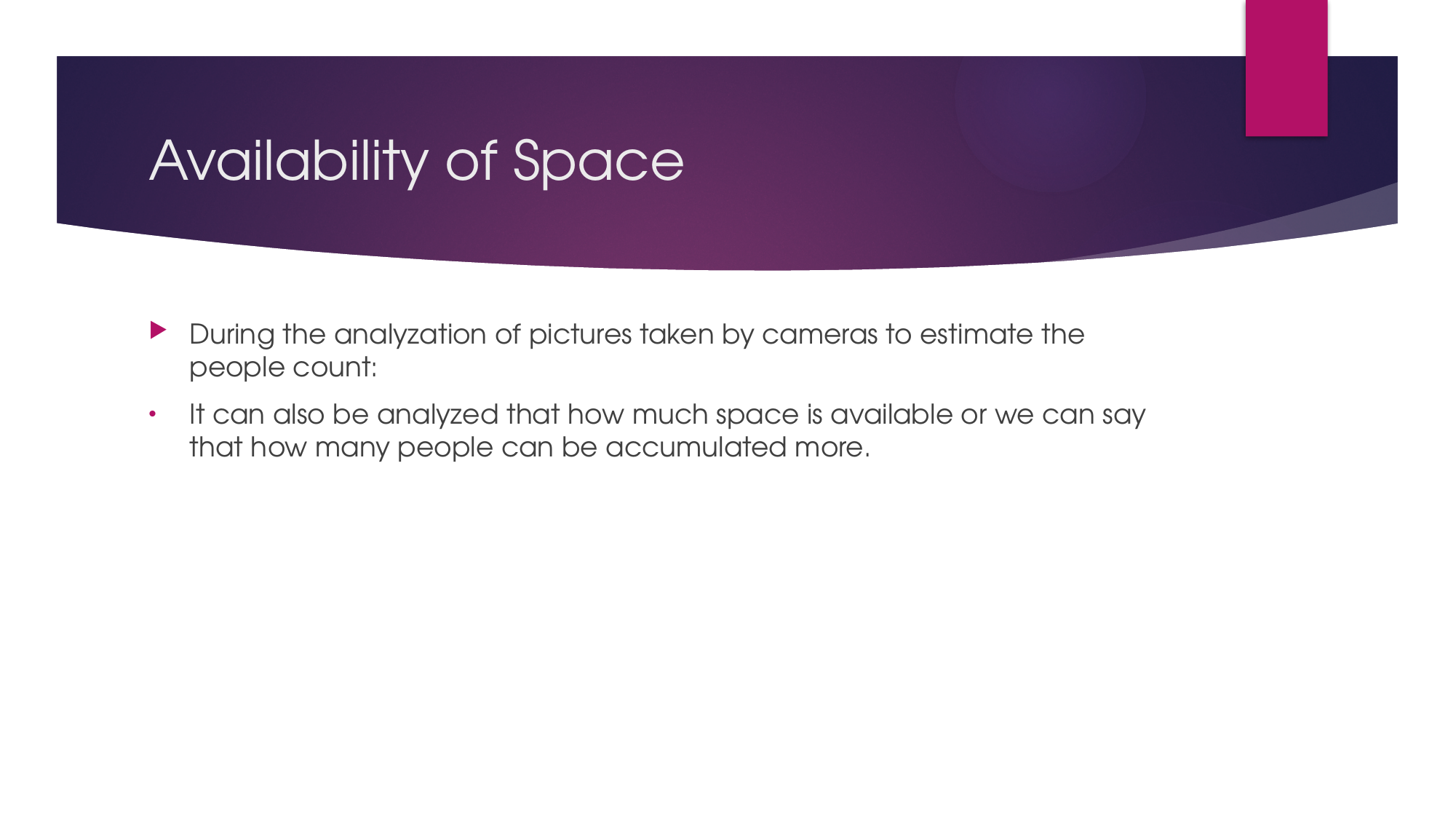

# Availability of Space
During the analyzation of pictures taken by cameras to estimate the people count:
It can also be analyzed that how much space is available or we can say that how many people can be accumulated more.